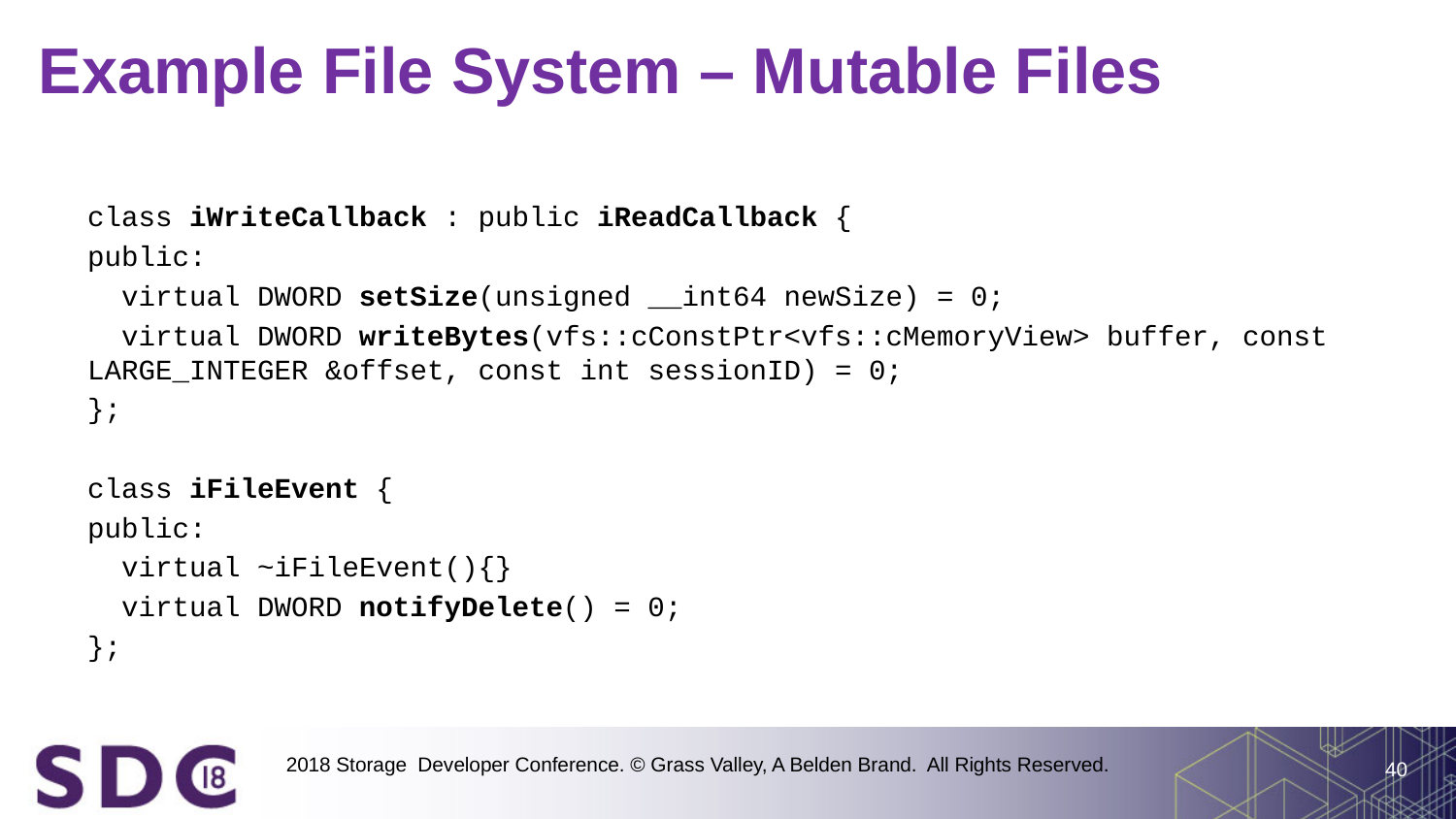

# Example File System – Mutable Files
class iWriteCallback : public iReadCallback {
public:
  virtual DWORD setSize(unsigned __int64 newSize) = 0;
  virtual DWORD writeBytes(vfs::cConstPtr<vfs::cMemoryView> buffer, const LARGE_INTEGER &offset, const int sessionID) = 0;
};

class iFileEvent {
public:
  virtual ~iFileEvent(){}
  virtual DWORD notifyDelete() = 0;
};